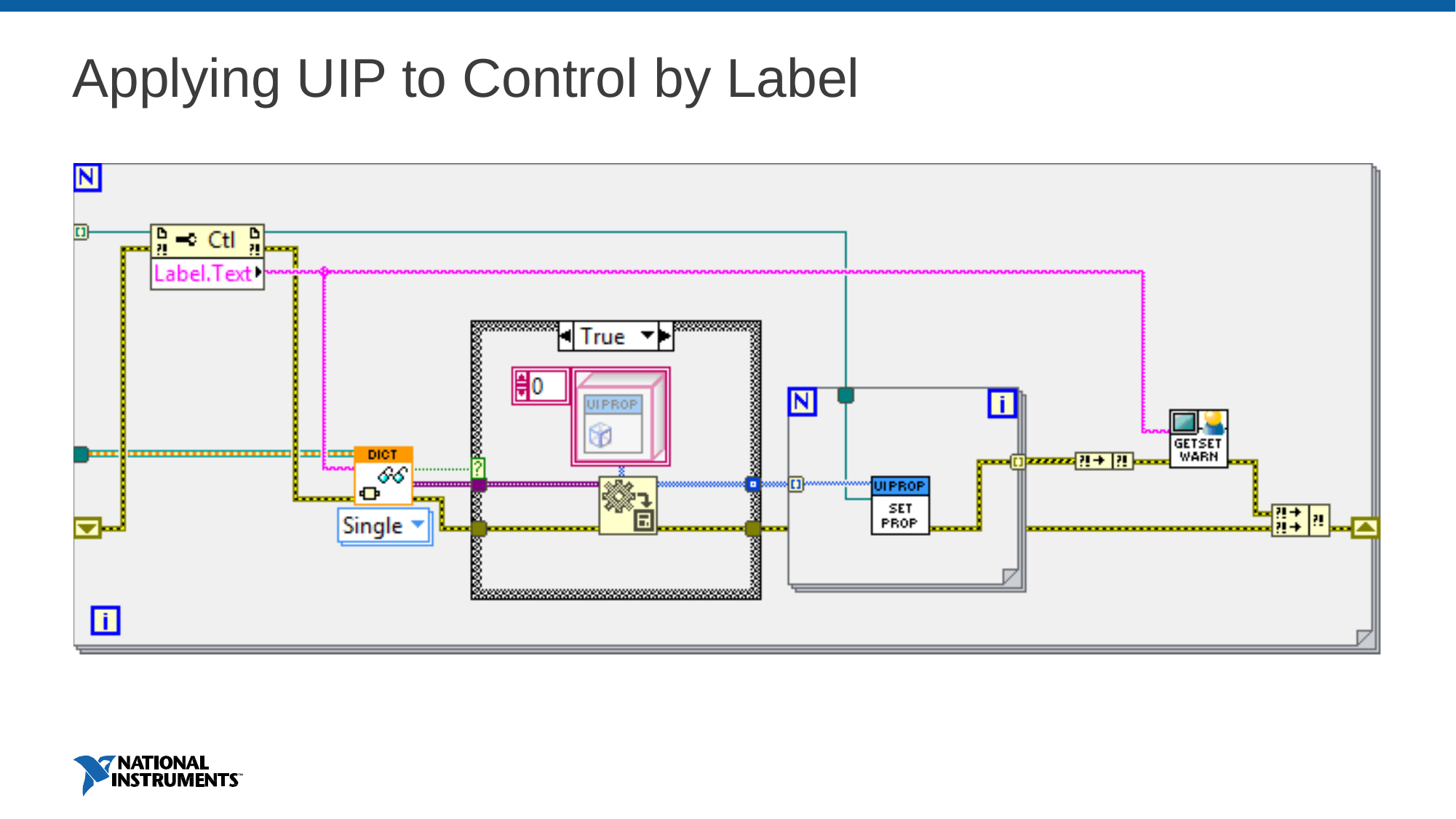

# Applying UIP to Control by Label